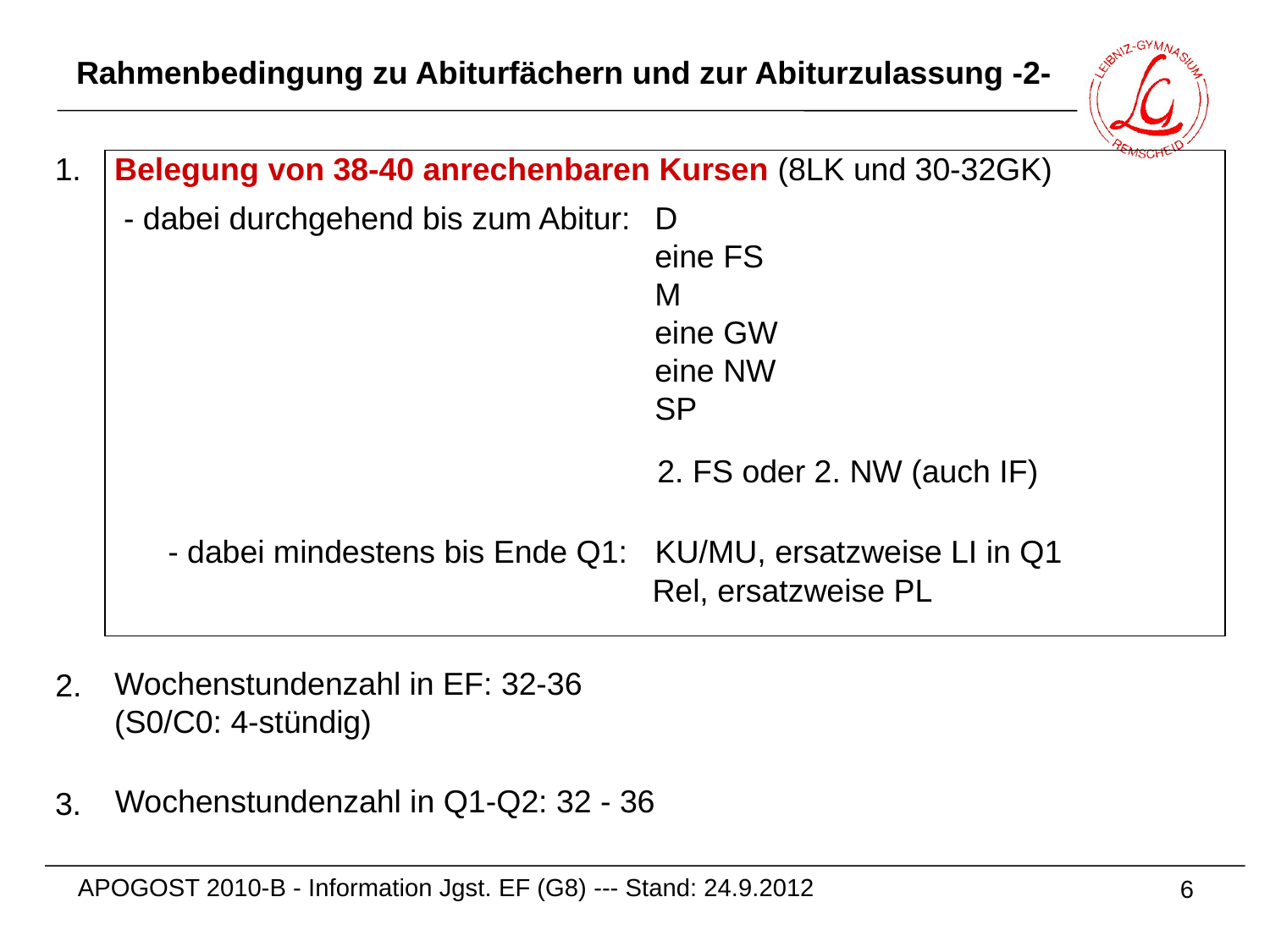

# Rahmenbedingung zu Abiturfächern und zur Abiturzulassung -2-
1.
Belegung von 38-40 anrechenbaren Kursen (8LK und 30-32GK)

- dabei durchgehend bis zum Abitur:
D
eine FS
M
eine GW
eine NW
SP
2. FS oder 2. NW (auch IF)
KU/MU, ersatzweise LI in Q1
- dabei mindestens bis Ende Q1:
Rel, ersatzweise PL
Wochenstundenzahl in EF: 32-36
(S0/C0: 4-stündig)
2.
Wochenstundenzahl in Q1-Q2: 32 - 36
3.
APOGOST 2010-B - Information Jgst. EF (G8) --- Stand: 24.9.2012
6